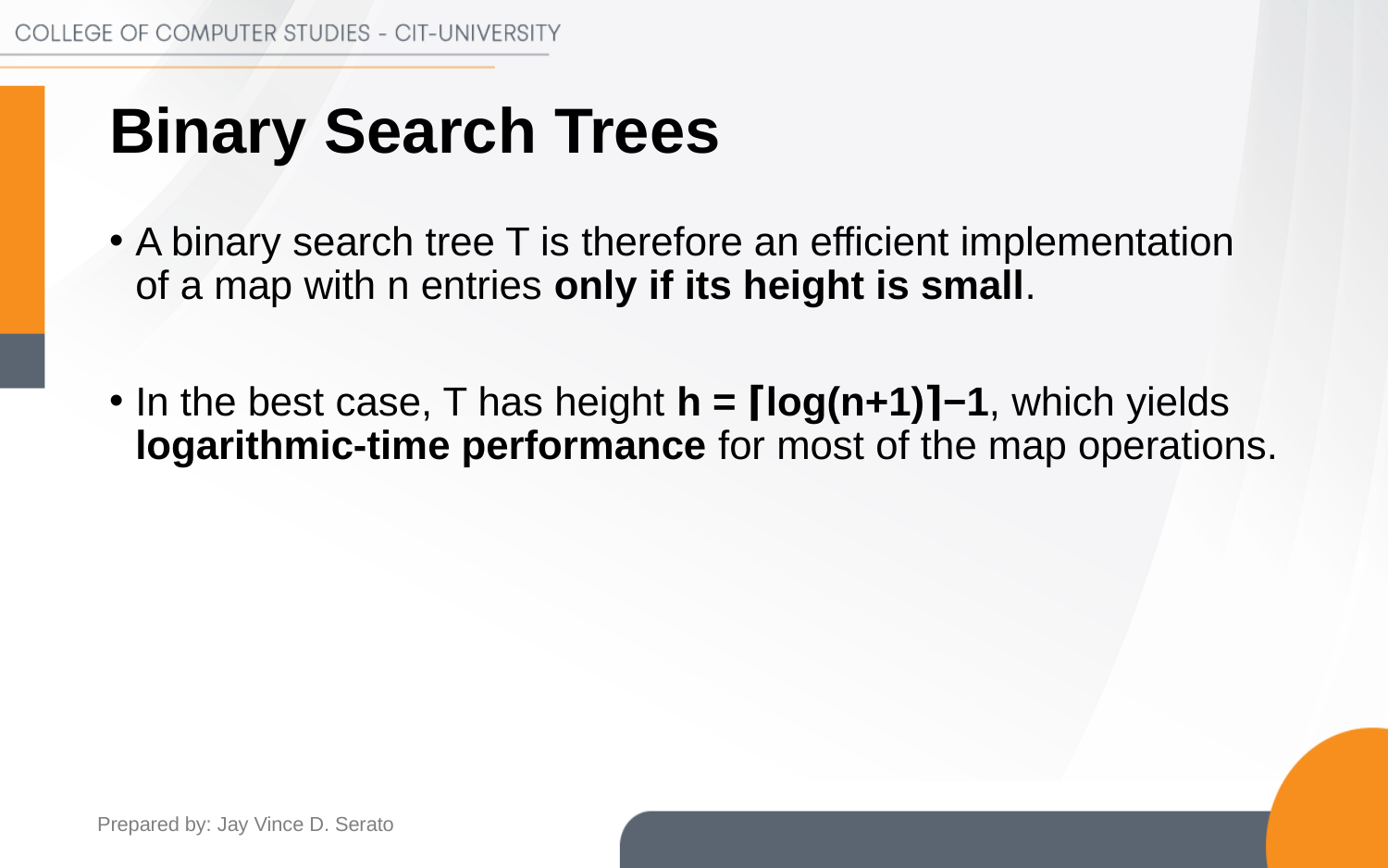

# Binary Search Trees
A binary search tree T is therefore an efficient implementation of a map with n entries only if its height is small.

In the best case, T has height h = ⌈log(n+1)⌉−1, which yields logarithmic-time performance for most of the map operations.